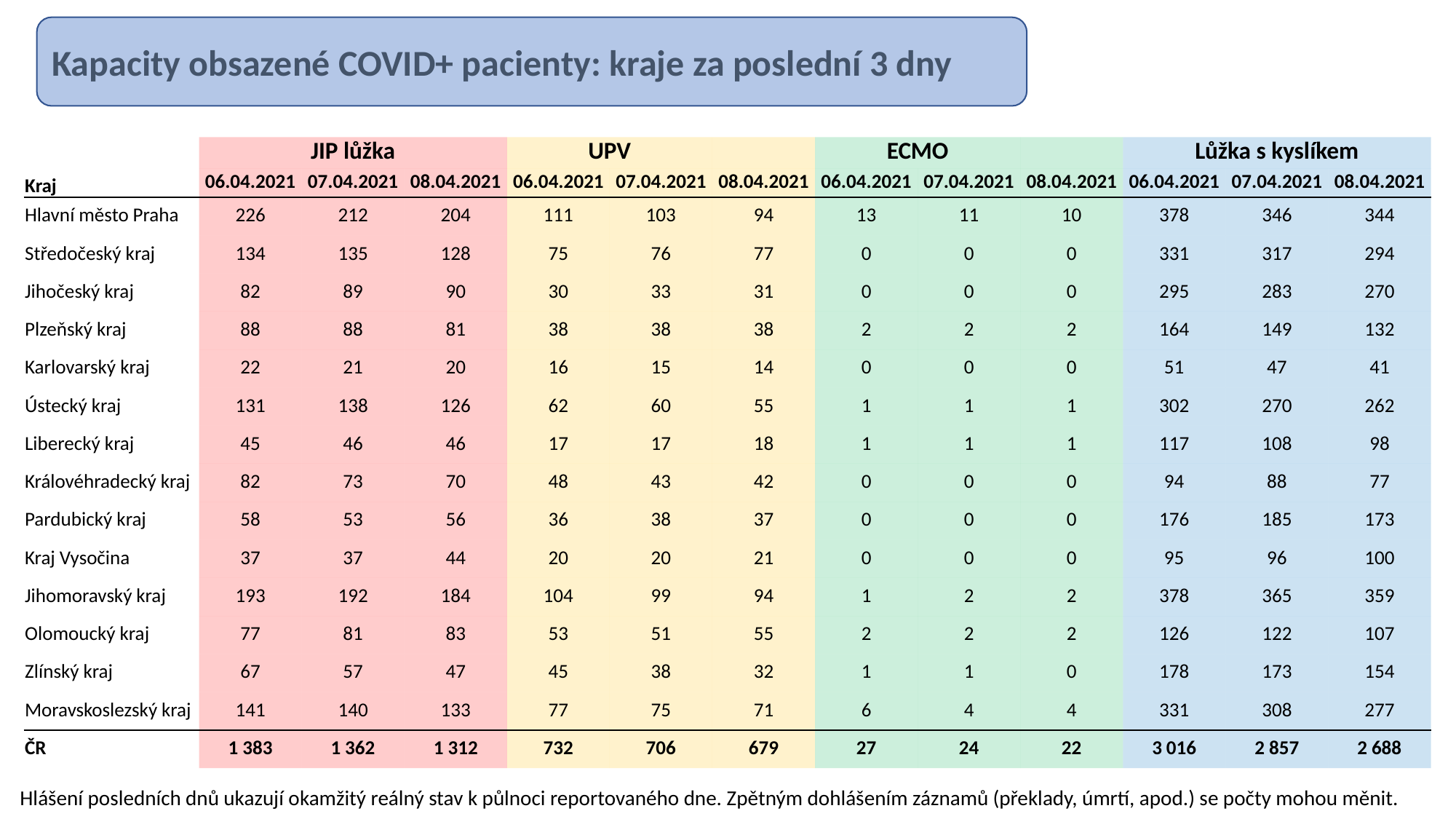

Kapacity obsazené COVID+ pacienty: kraje za poslední 3 dny
|  | JIP lůžka |  |  | UPV |  |  | ECMO |  |  | Lůžka s kyslíkem |  |  |
| --- | --- | --- | --- | --- | --- | --- | --- | --- | --- | --- | --- | --- |
| Kraj | 06.04.2021 | 07.04.2021 | 08.04.2021 | 06.04.2021 | 07.04.2021 | 08.04.2021 | 06.04.2021 | 07.04.2021 | 08.04.2021 | 06.04.2021 | 07.04.2021 | 08.04.2021 |
| Hlavní město Praha | 226 | 212 | 204 | 111 | 103 | 94 | 13 | 11 | 10 | 378 | 346 | 344 |
| Středočeský kraj | 134 | 135 | 128 | 75 | 76 | 77 | 0 | 0 | 0 | 331 | 317 | 294 |
| Jihočeský kraj | 82 | 89 | 90 | 30 | 33 | 31 | 0 | 0 | 0 | 295 | 283 | 270 |
| Plzeňský kraj | 88 | 88 | 81 | 38 | 38 | 38 | 2 | 2 | 2 | 164 | 149 | 132 |
| Karlovarský kraj | 22 | 21 | 20 | 16 | 15 | 14 | 0 | 0 | 0 | 51 | 47 | 41 |
| Ústecký kraj | 131 | 138 | 126 | 62 | 60 | 55 | 1 | 1 | 1 | 302 | 270 | 262 |
| Liberecký kraj | 45 | 46 | 46 | 17 | 17 | 18 | 1 | 1 | 1 | 117 | 108 | 98 |
| Královéhradecký kraj | 82 | 73 | 70 | 48 | 43 | 42 | 0 | 0 | 0 | 94 | 88 | 77 |
| Pardubický kraj | 58 | 53 | 56 | 36 | 38 | 37 | 0 | 0 | 0 | 176 | 185 | 173 |
| Kraj Vysočina | 37 | 37 | 44 | 20 | 20 | 21 | 0 | 0 | 0 | 95 | 96 | 100 |
| Jihomoravský kraj | 193 | 192 | 184 | 104 | 99 | 94 | 1 | 2 | 2 | 378 | 365 | 359 |
| Olomoucký kraj | 77 | 81 | 83 | 53 | 51 | 55 | 2 | 2 | 2 | 126 | 122 | 107 |
| Zlínský kraj | 67 | 57 | 47 | 45 | 38 | 32 | 1 | 1 | 0 | 178 | 173 | 154 |
| Moravskoslezský kraj | 141 | 140 | 133 | 77 | 75 | 71 | 6 | 4 | 4 | 331 | 308 | 277 |
| ČR | 1 383 | 1 362 | 1 312 | 732 | 706 | 679 | 27 | 24 | 22 | 3 016 | 2 857 | 2 688 |
Hlášení posledních dnů ukazují okamžitý reálný stav k půlnoci reportovaného dne. Zpětným dohlášením záznamů (překlady, úmrtí, apod.) se počty mohou měnit.